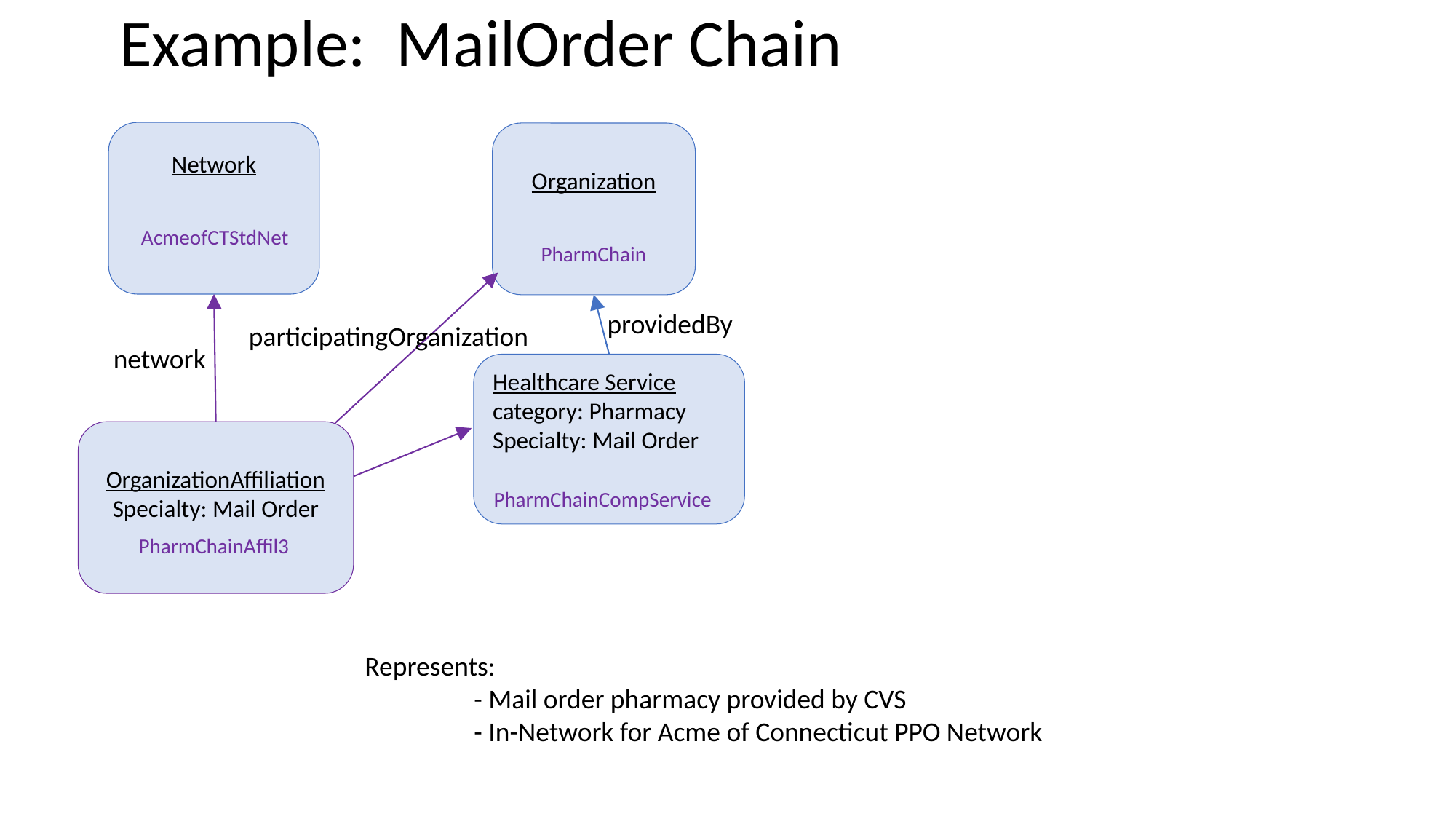

# Example:  MailOrder Chain
Network

Organization
AcmeofCTStdNet
PharmChain
providedBy
participatingOrganization
network
Healthcare Service
category: Pharmacy
Specialty: Mail Order
OrganizationAffiliation
Specialty: Mail Order
PharmChainCompService
PharmChainAffil3
Represents:
	- Mail order pharmacy provided by CVS
	- In-Network for Acme of Connecticut PPO Network
9
9